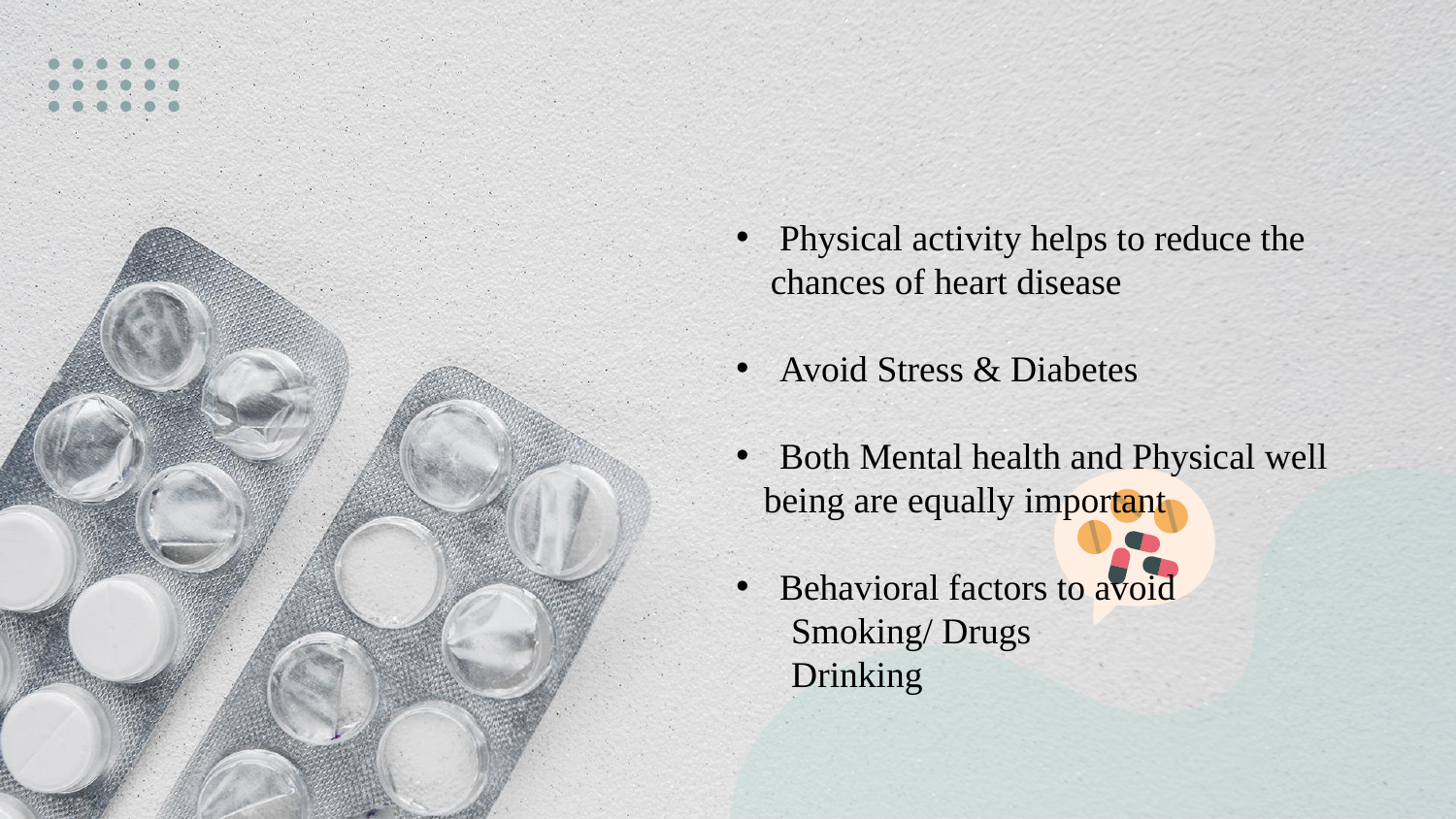

Physical activity helps to reduce the chances of heart disease

 Avoid Stress & Diabetes

 Both Mental health and Physical well
   being are equally important

 Behavioral factors to avoid
      Smoking/ Drugs
      Drinking